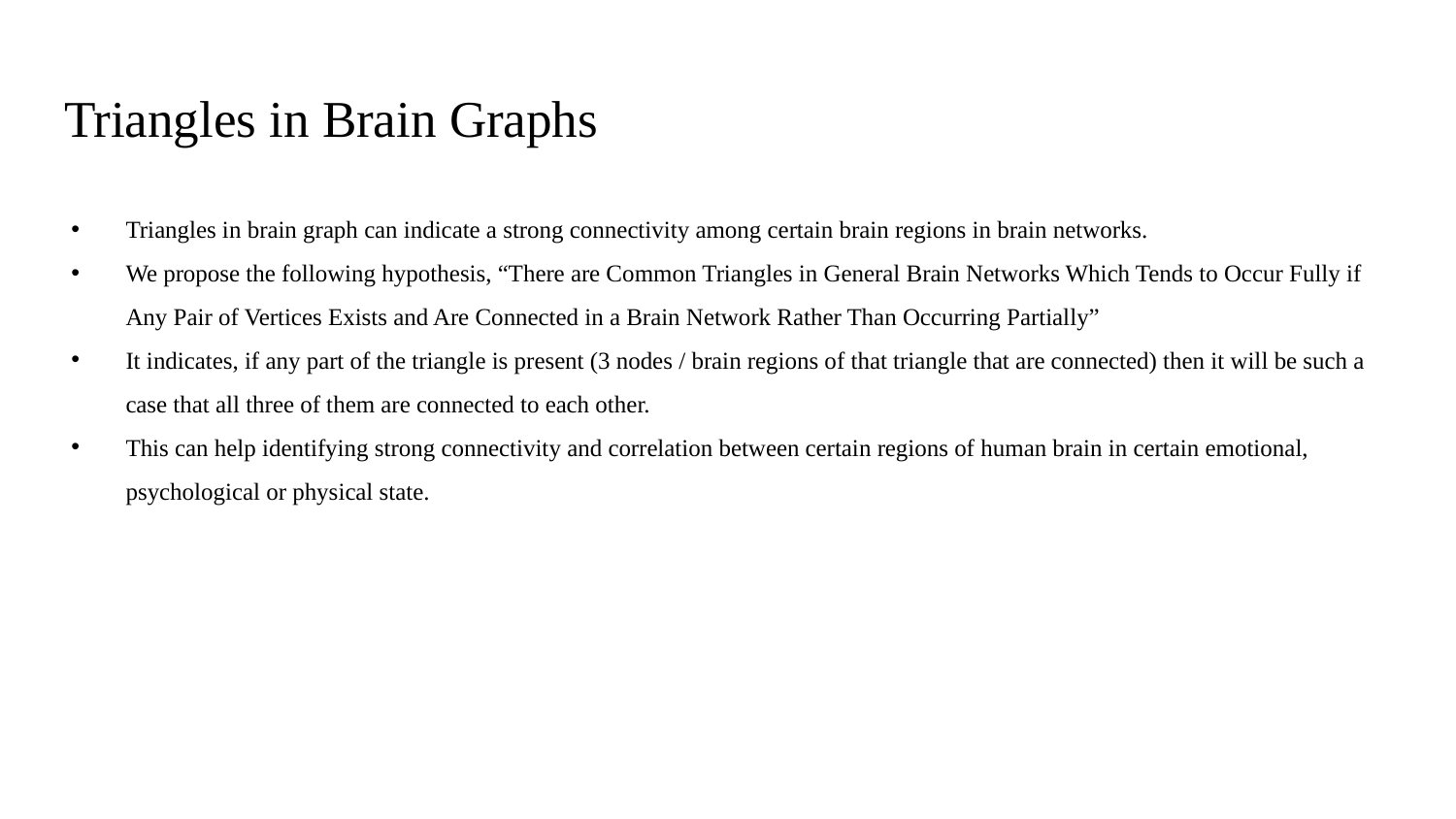

# Triangles in Brain Graphs
Triangles in brain graph can indicate a strong connectivity among certain brain regions in brain networks.
We propose the following hypothesis, “There are Common Triangles in General Brain Networks Which Tends to Occur Fully if Any Pair of Vertices Exists and Are Connected in a Brain Network Rather Than Occurring Partially”
It indicates, if any part of the triangle is present (3 nodes / brain regions of that triangle that are connected) then it will be such a case that all three of them are connected to each other.
This can help identifying strong connectivity and correlation between certain regions of human brain in certain emotional, psychological or physical state.